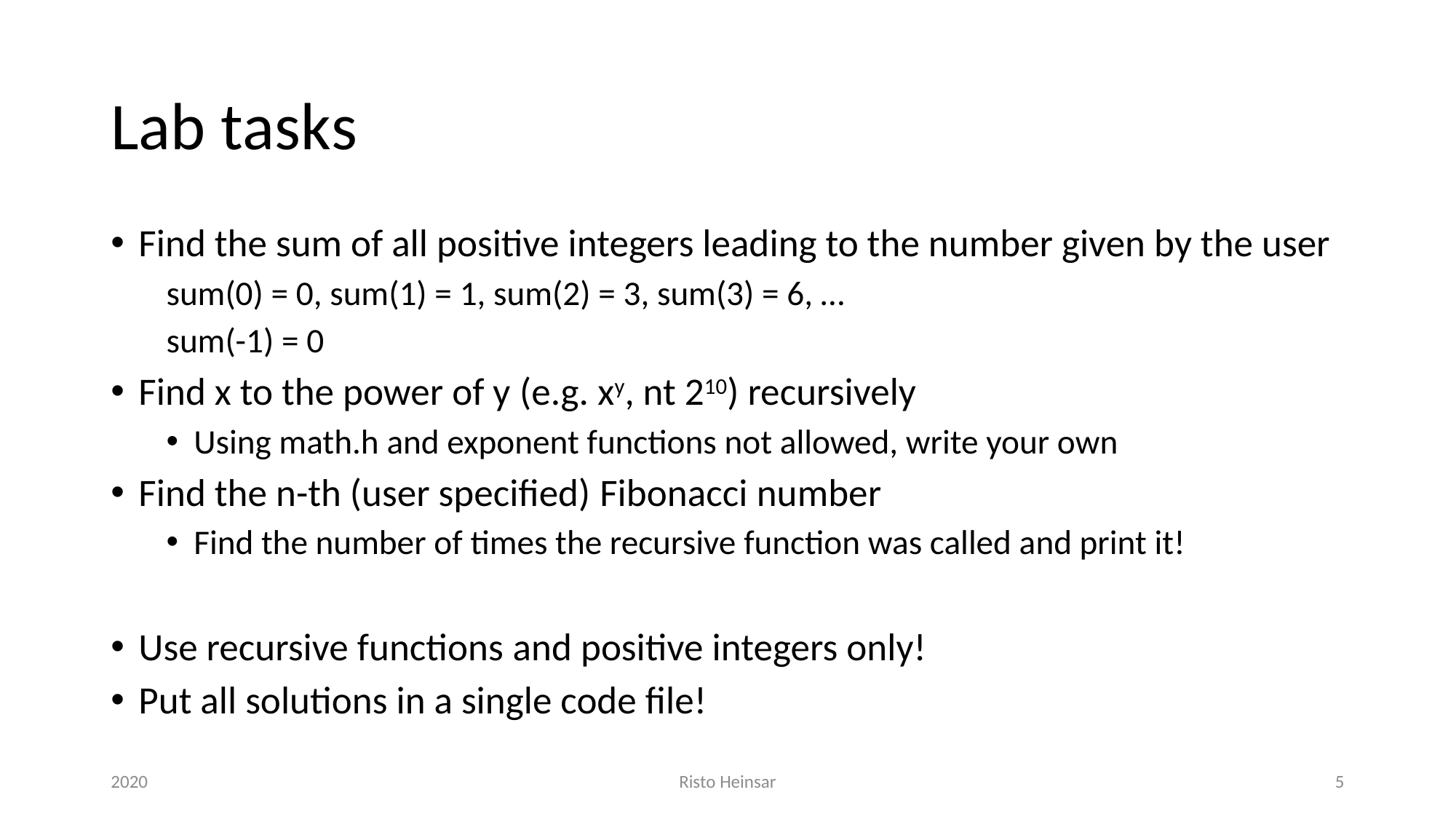

# Lab tasks
Find the sum of all positive integers leading to the number given by the user
sum(0) = 0, sum(1) = 1, sum(2) = 3, sum(3) = 6, …
sum(-1) = 0
Find x to the power of y (e.g. xy, nt 210) recursively
Using math.h and exponent functions not allowed, write your own
Find the n-th (user specified) Fibonacci number
Find the number of times the recursive function was called and print it!

Use recursive functions and positive integers only!
Put all solutions in a single code file!
2020
Risto Heinsar
5